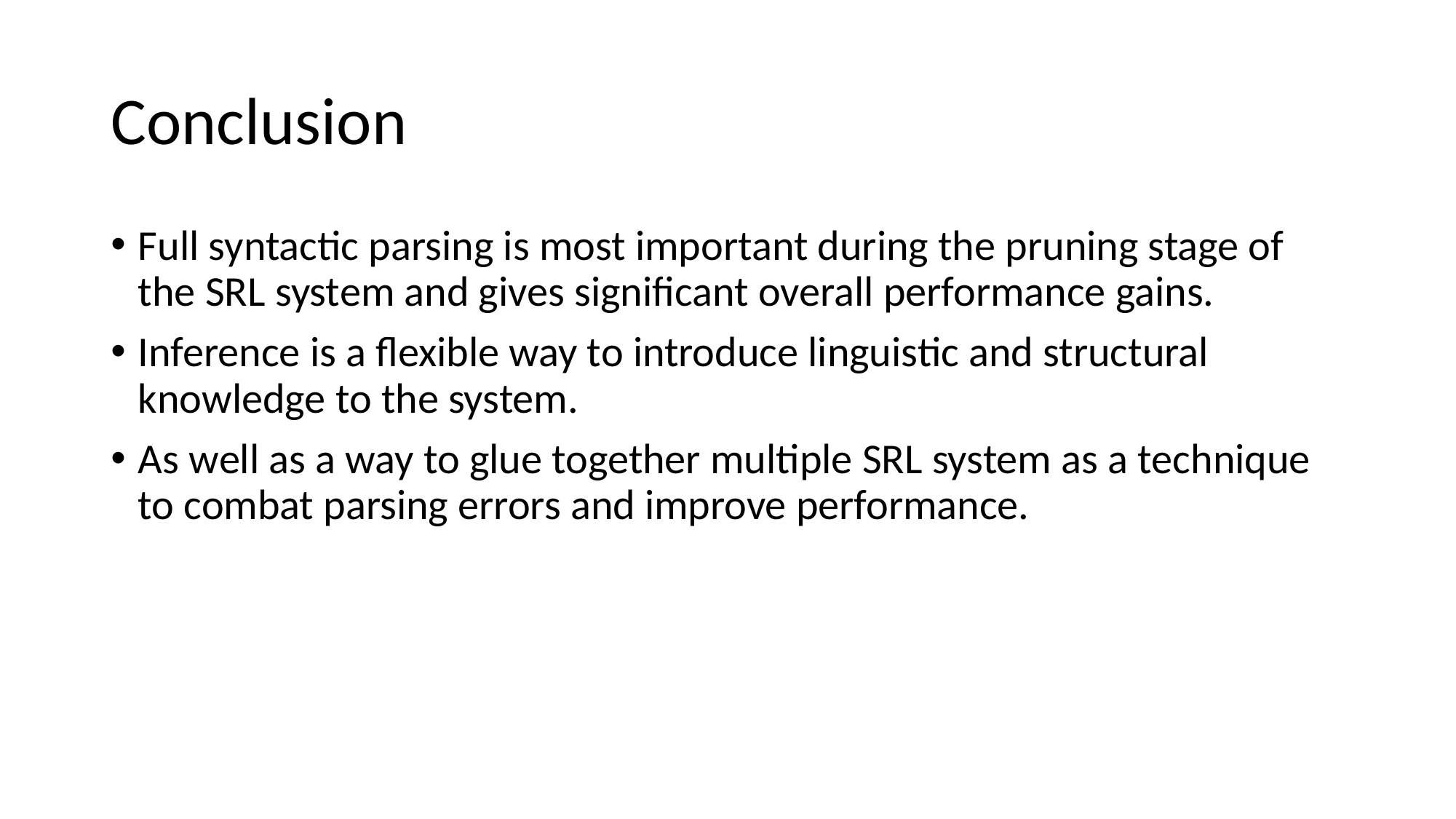

# Conclusion
Full syntactic parsing is most important during the pruning stage of the SRL system and gives significant overall performance gains.
Inference is a flexible way to introduce linguistic and structural knowledge to the system.
As well as a way to glue together multiple SRL system as a technique to combat parsing errors and improve performance.